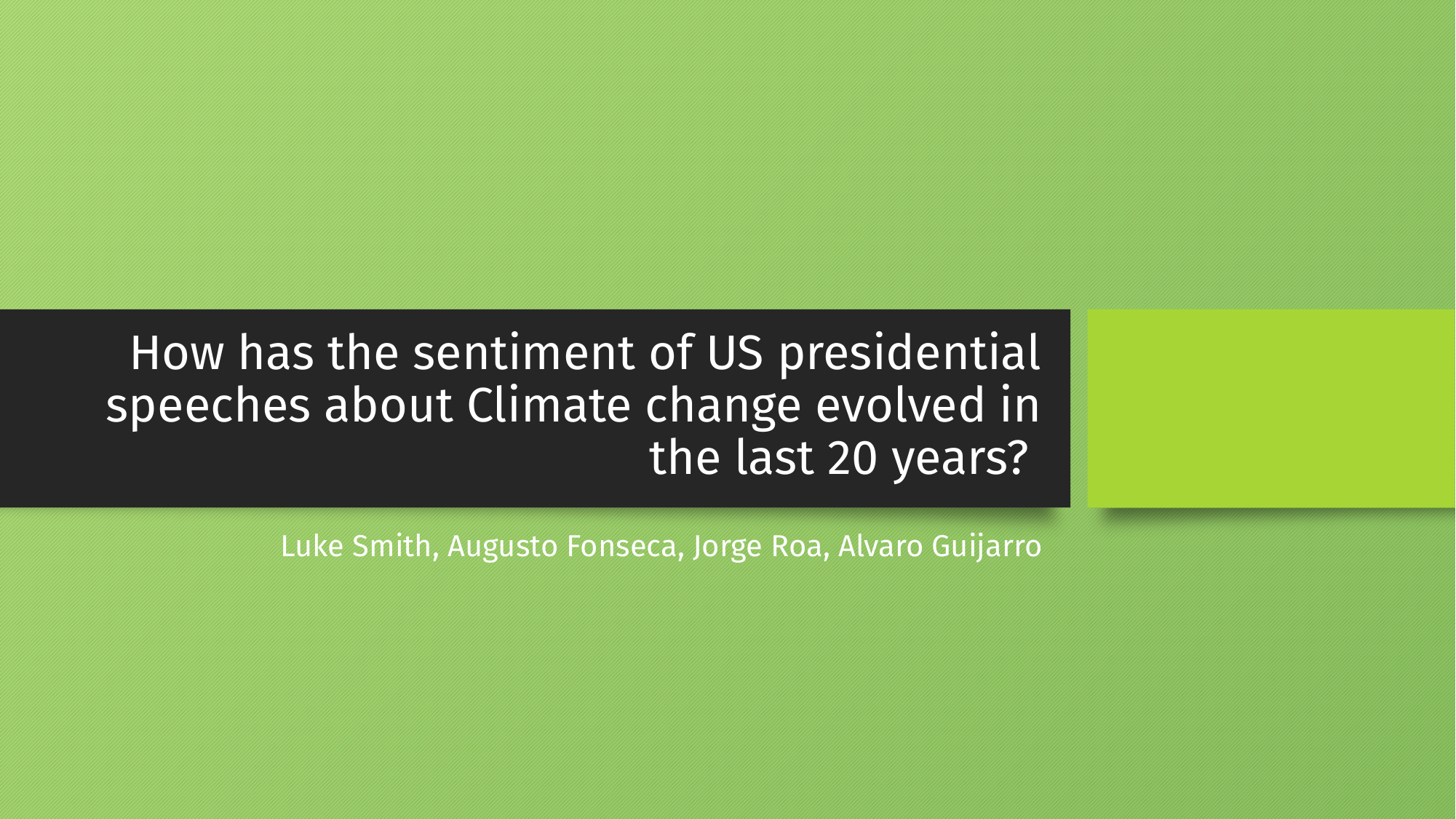

# How has the sentiment of US presidential speeches about Climate change evolved in the last 20 years?
Luke Smith, Augusto Fonseca, Jorge Roa, Alvaro Guijarro